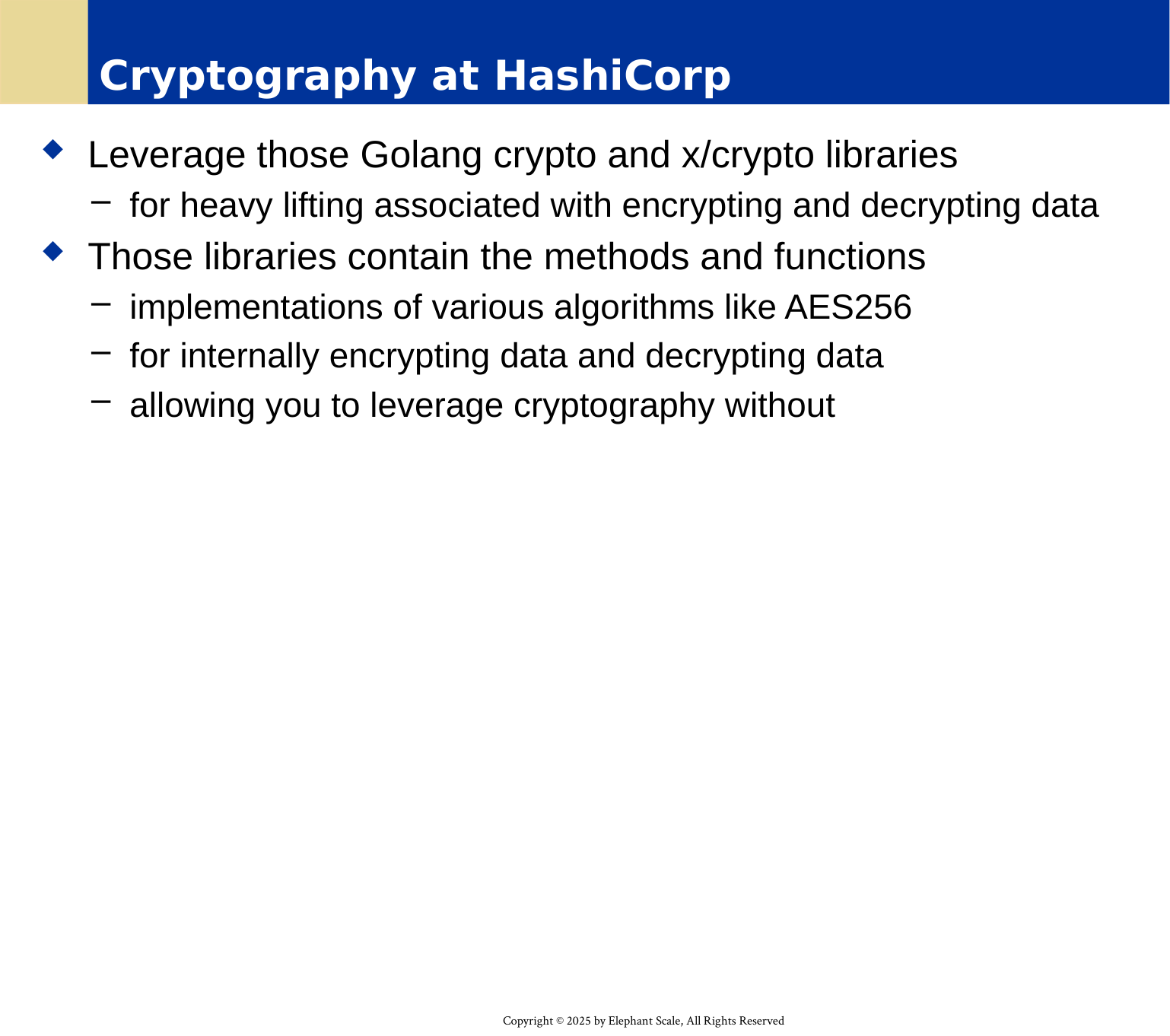

# Cryptography at HashiCorp
 Leverage those Golang crypto and x/crypto libraries
 for heavy lifting associated with encrypting and decrypting data
 Those libraries contain the methods and functions
 implementations of various algorithms like AES256
 for internally encrypting data and decrypting data
 allowing you to leverage cryptography without
Copyright © 2025 by Elephant Scale, All Rights Reserved